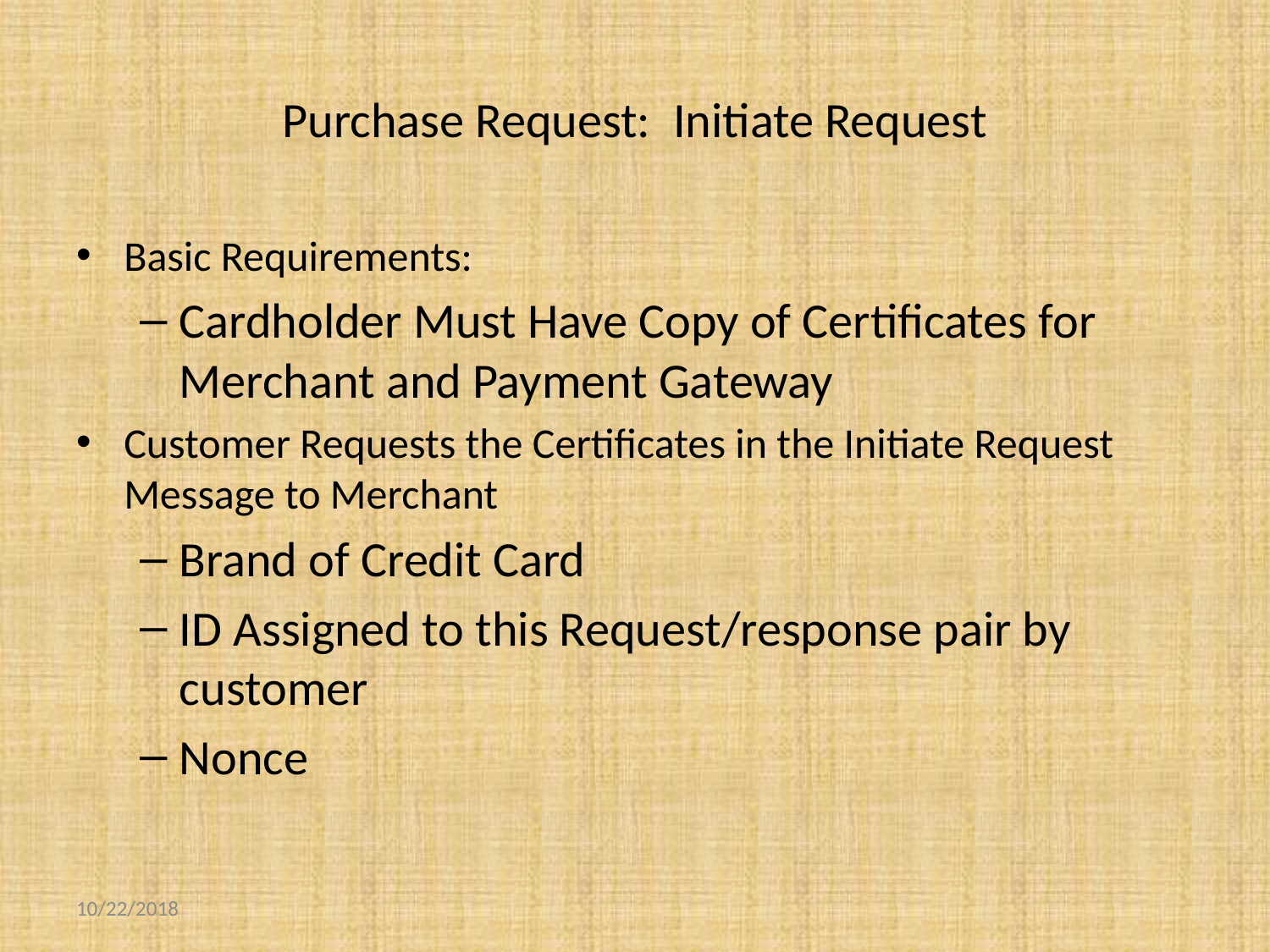

# Purchase Request:  Initiate Request
Basic Requirements:
Cardholder Must Have Copy of Certificates for Merchant and Payment Gateway
Customer Requests the Certificates in the Initiate Request Message to Merchant
Brand of Credit Card
ID Assigned to this Request/response pair by customer
Nonce
10/22/2018